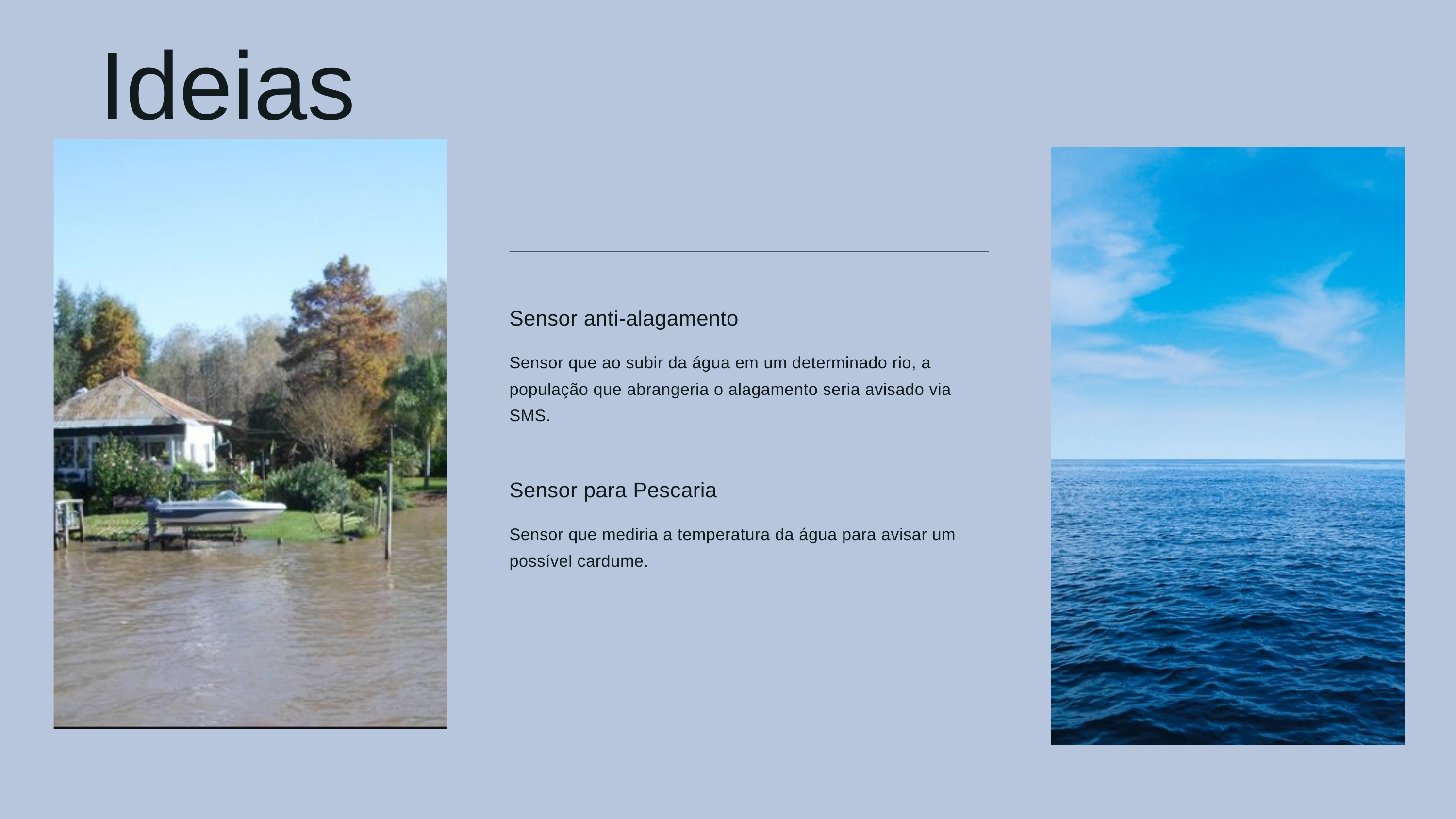

Ideias

Sensor anti-alagamento
Sensor que ao subir da água em um determinado rio, a população que abrangeria o alagamento seria avisado via SMS.
Sensor para Pescaria
Sensor que mediria a temperatura da água para avisar um possível cardume.